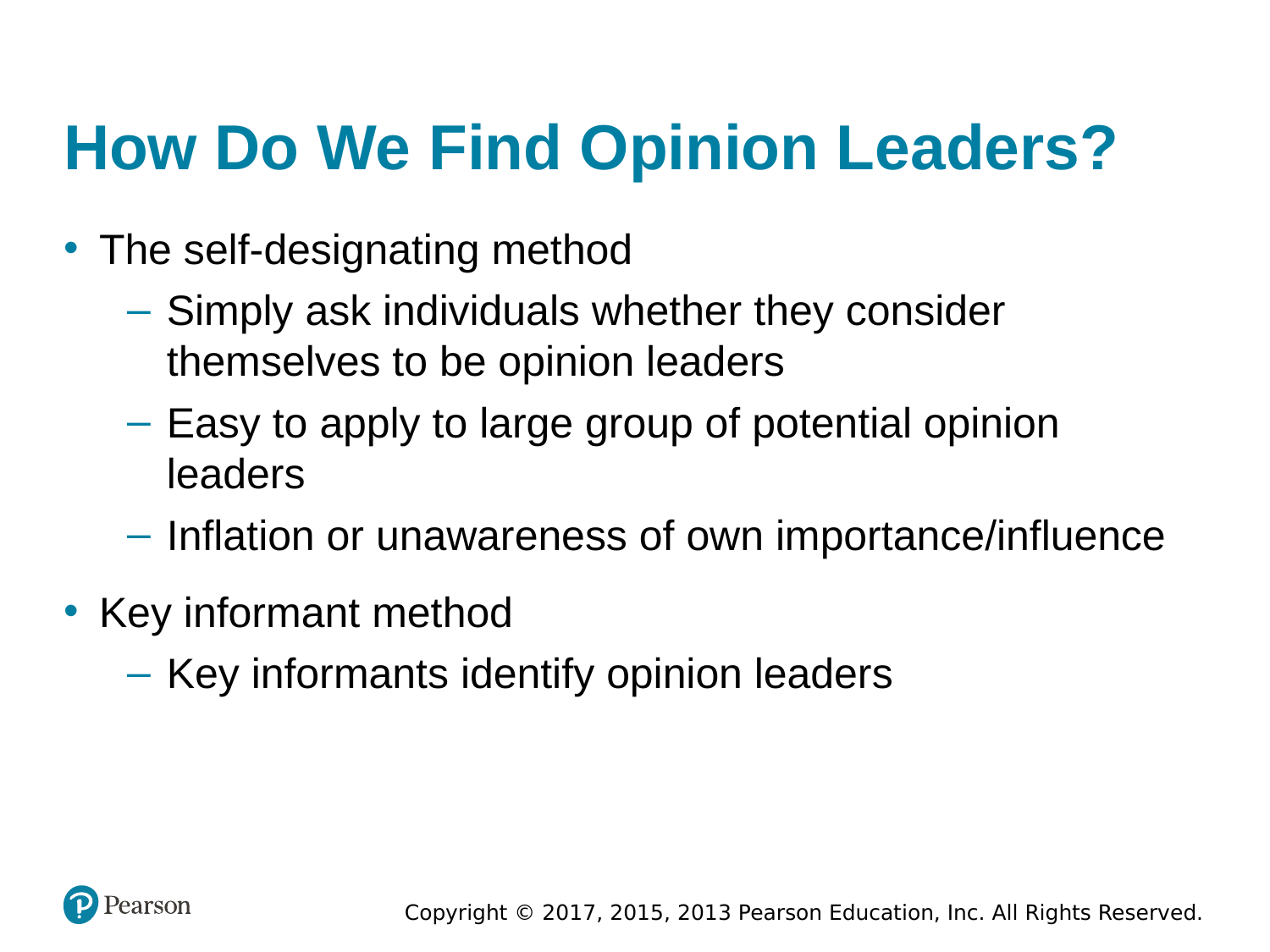

# How Do We Find Opinion Leaders?
The self-designating method
Simply ask individuals whether they consider themselves to be opinion leaders
Easy to apply to large group of potential opinion leaders
Inflation or unawareness of own importance/influence
Key informant method
Key informants identify opinion leaders